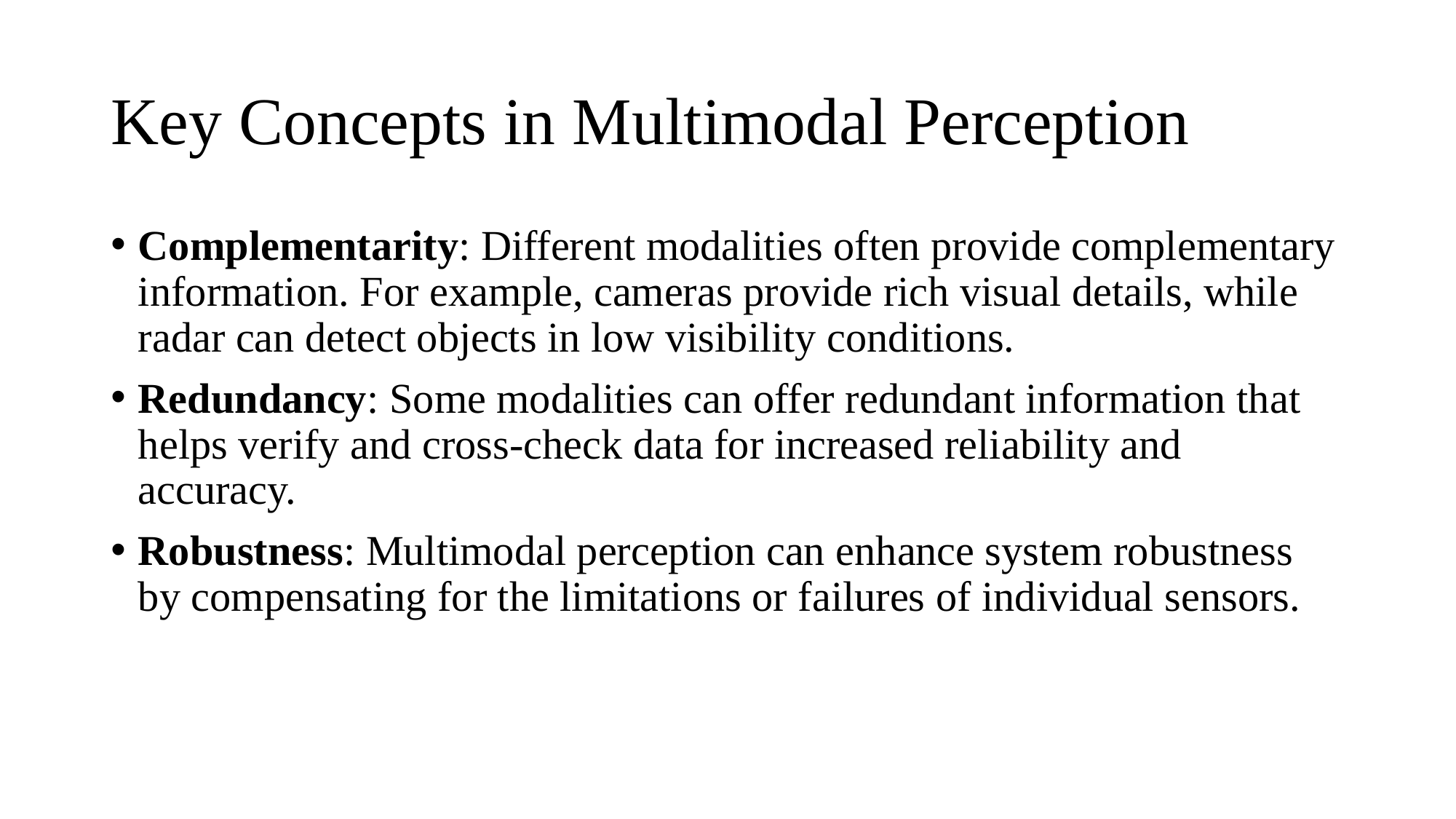

# Key Concepts in Multimodal Perception
Complementarity: Different modalities often provide complementary information. For example, cameras provide rich visual details, while radar can detect objects in low visibility conditions.
Redundancy: Some modalities can offer redundant information that helps verify and cross-check data for increased reliability and accuracy.
Robustness: Multimodal perception can enhance system robustness by compensating for the limitations or failures of individual sensors.